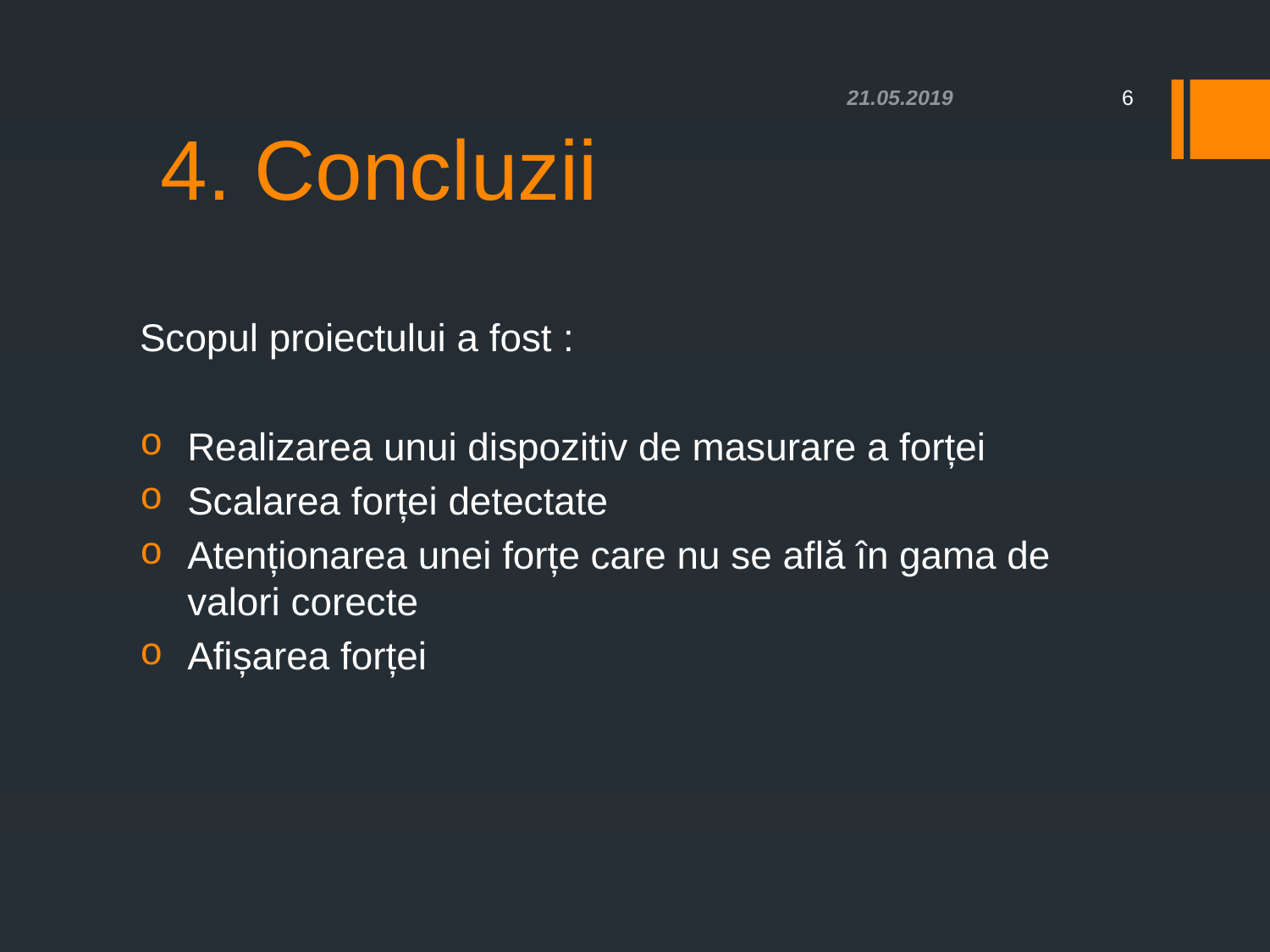

# 4. Concluzii
21.05.2019
6
Scopul proiectului a fost :

Realizarea unui dispozitiv de masurare a forței
Scalarea forței detectate
Atenționarea unei forțe care nu se află în gama de valori corecte
Afișarea forței